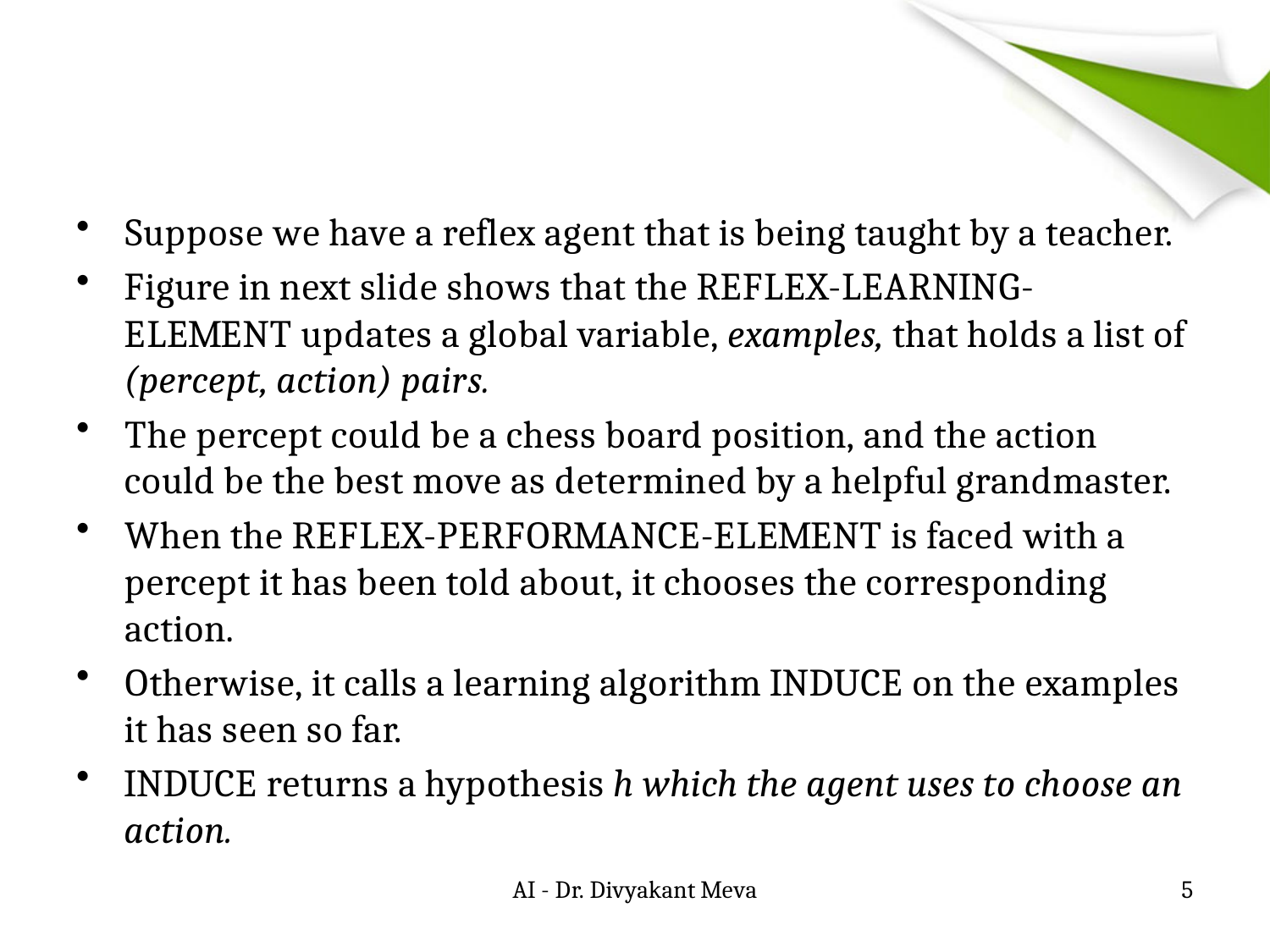

#
Suppose we have a reflex agent that is being taught by a teacher.
Figure in next slide shows that the REFLEX-LEARNING-ELEMENT updates a global variable, examples, that holds a list of (percept, action) pairs.
The percept could be a chess board position, and the action could be the best move as determined by a helpful grandmaster.
When the REFLEX-PERFORMANCE-ELEMENT is faced with a percept it has been told about, it chooses the corresponding action.
Otherwise, it calls a learning algorithm INDUCE on the examples it has seen so far.
INDUCE returns a hypothesis h which the agent uses to choose an action.
AI - Dr. Divyakant Meva
5